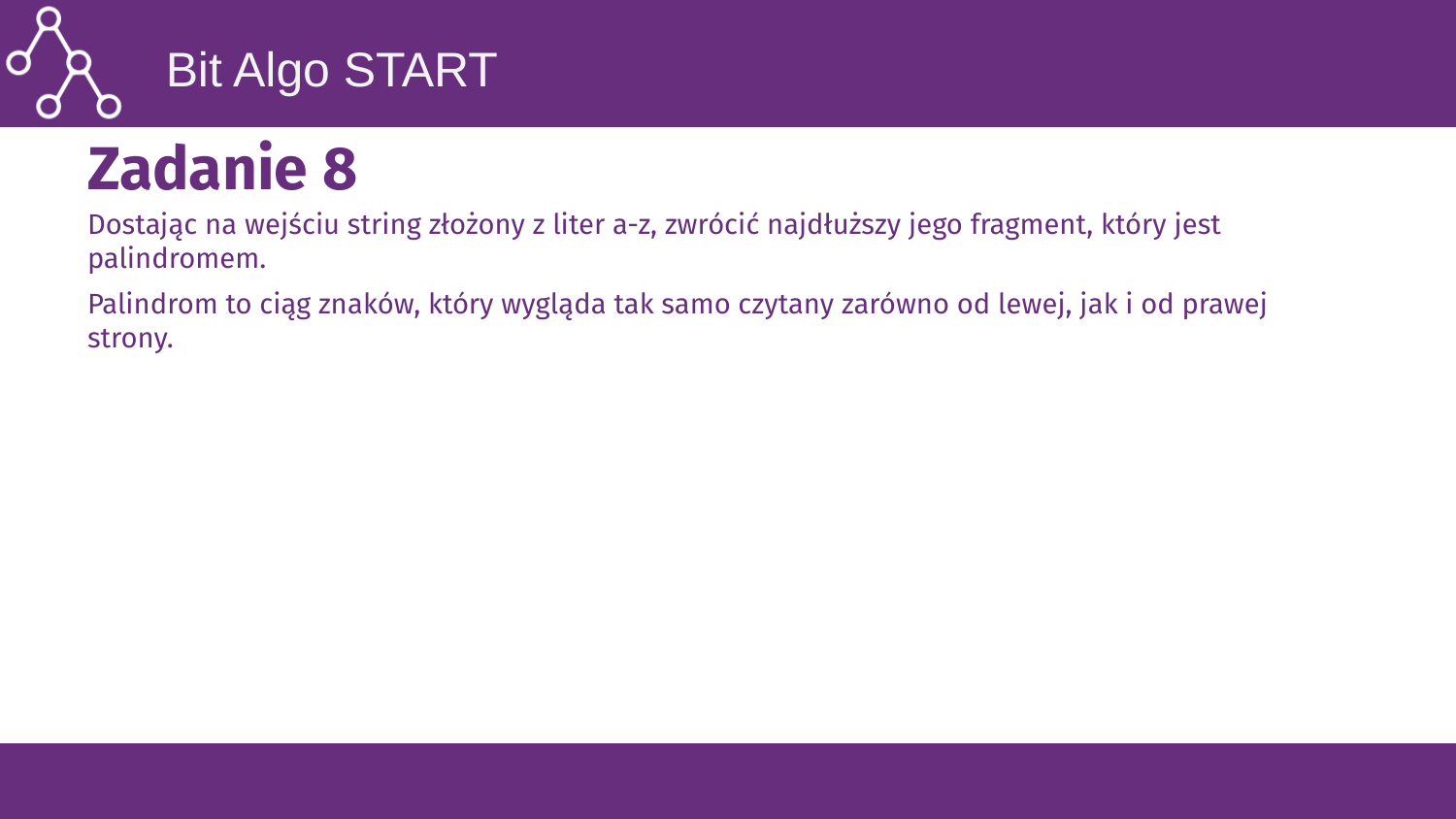

# Zadanie 8
Dostając na wejściu string złożony z liter a-z, zwrócić najdłuższy jego fragment, który jest palindromem.
Palindrom to ciąg znaków, który wygląda tak samo czytany zarówno od lewej, jak i od prawej strony.